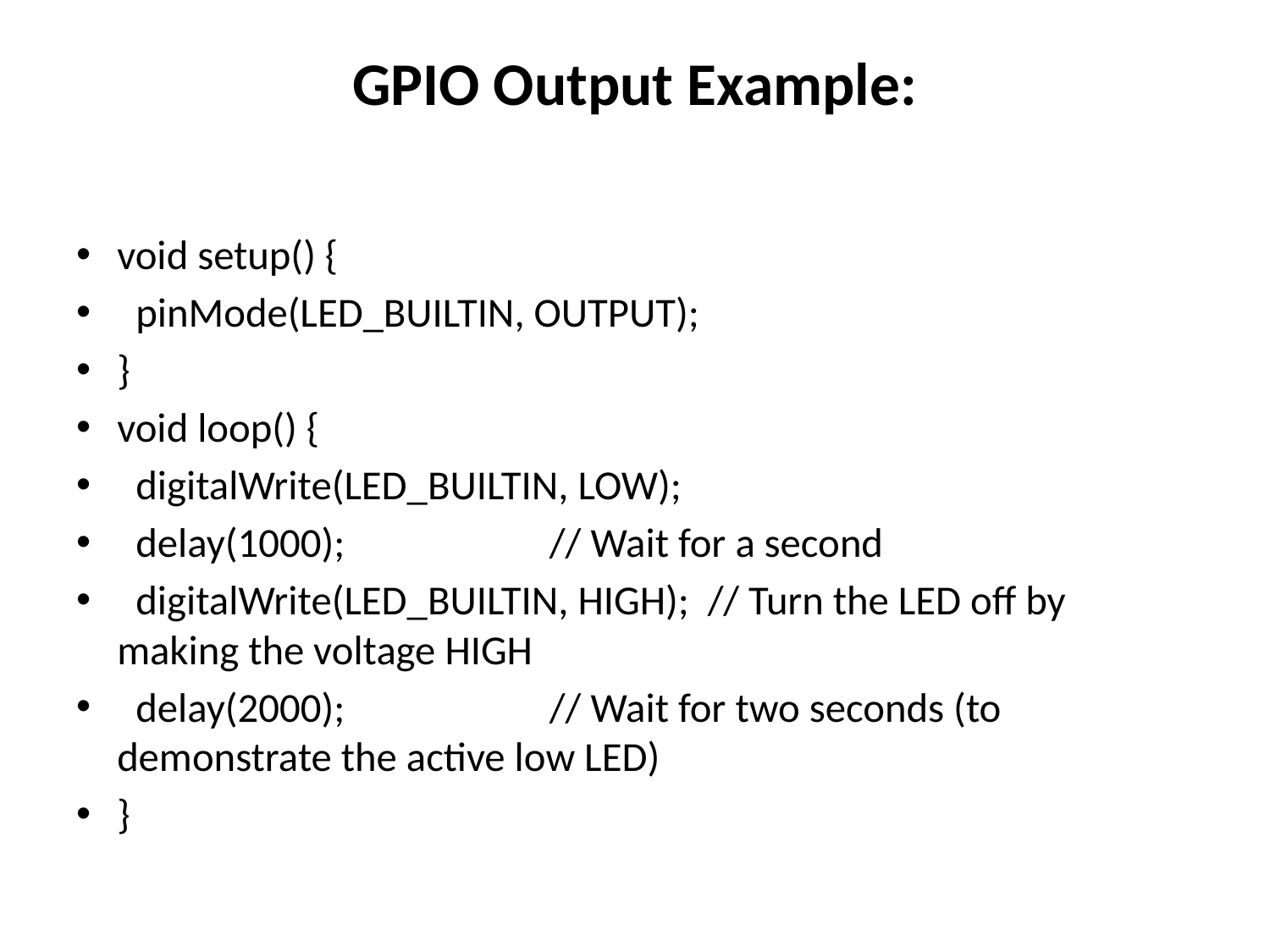

# GPIO Output Example:
void setup() {
  pinMode(LED_BUILTIN, OUTPUT);
}
void loop() {
  digitalWrite(LED_BUILTIN, LOW);
  delay(1000);                      // Wait for a second
  digitalWrite(LED_BUILTIN, HIGH);  // Turn the LED off by making the voltage HIGH
  delay(2000);                      // Wait for two seconds (to demonstrate the active low LED)
}